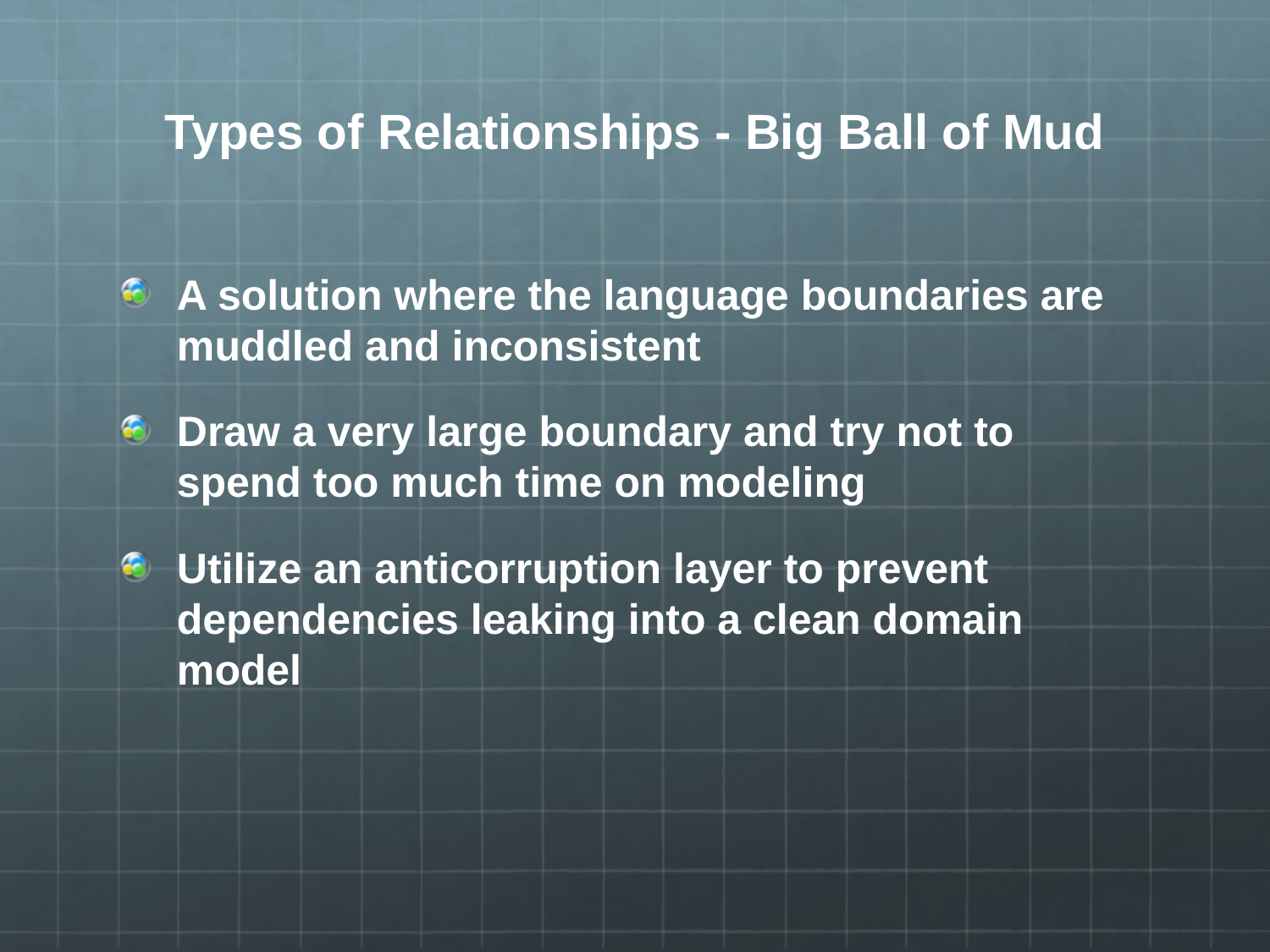

# Types of Relationships - Big Ball of Mud
A solution where the language boundaries are muddled and inconsistent
Draw a very large boundary and try not to spend too much time on modeling
Utilize an anticorruption layer to prevent dependencies leaking into a clean domain model